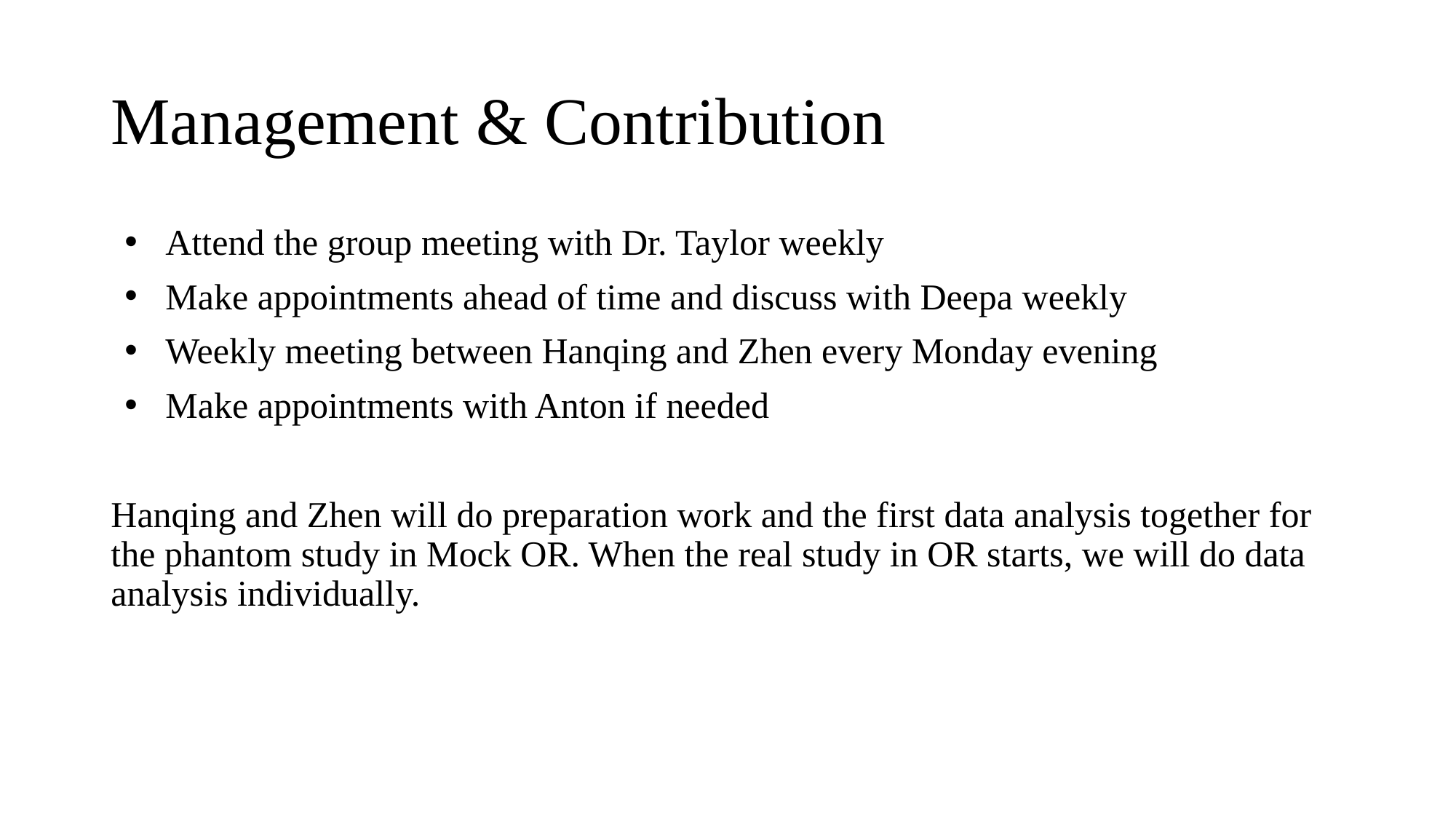

# Management & Contribution
Attend the group meeting with Dr. Taylor weekly
Make appointments ahead of time and discuss with Deepa weekly
Weekly meeting between Hanqing and Zhen every Monday evening
Make appointments with Anton if needed

Hanqing and Zhen will do preparation work and the first data analysis together for the phantom study in Mock OR. When the real study in OR starts, we will do data analysis individually.